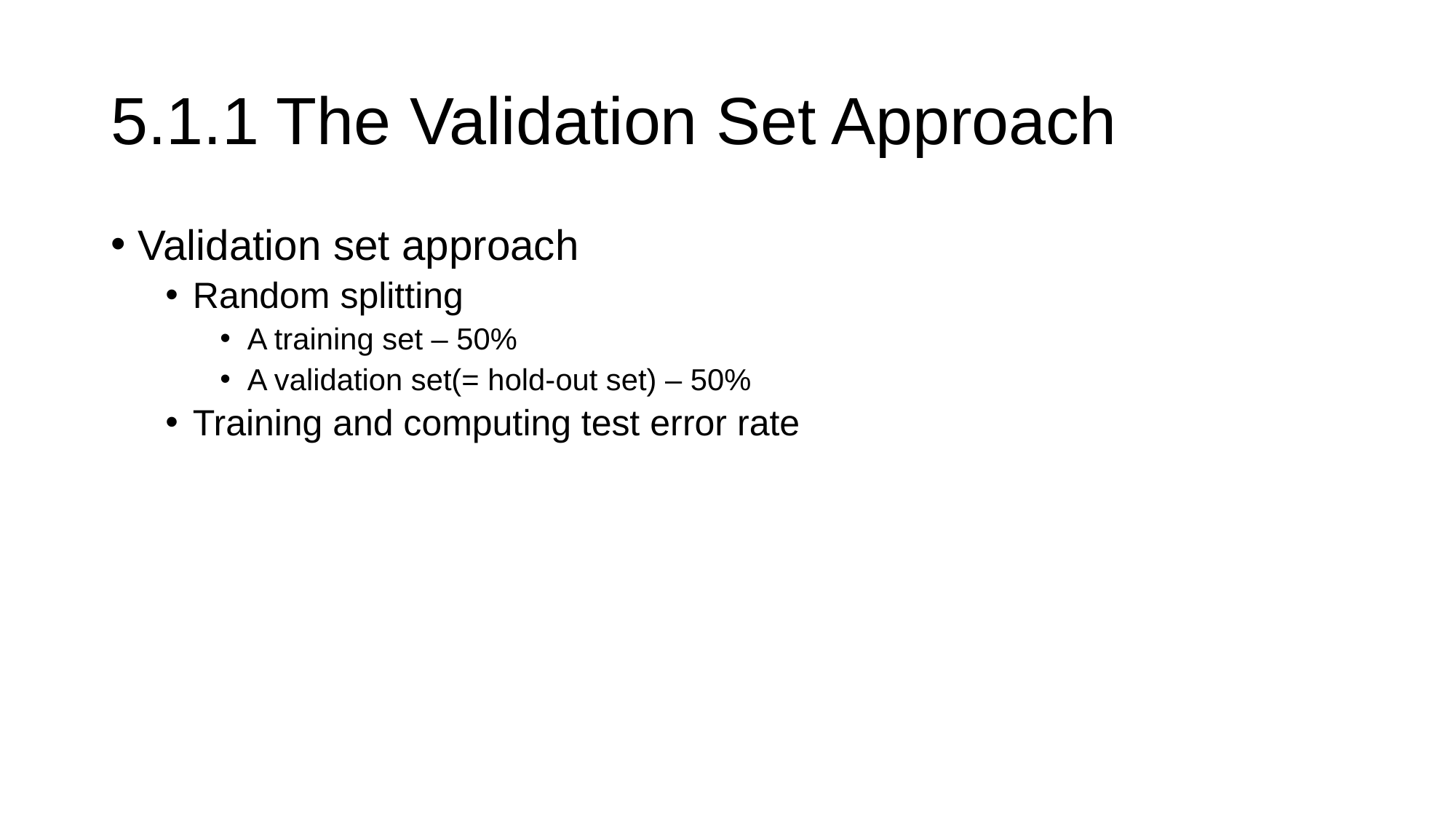

# 5.1.1 The Validation Set Approach
Validation set approach
Random splitting
A training set – 50%
A validation set(= hold-out set) – 50%
Training and computing test error rate